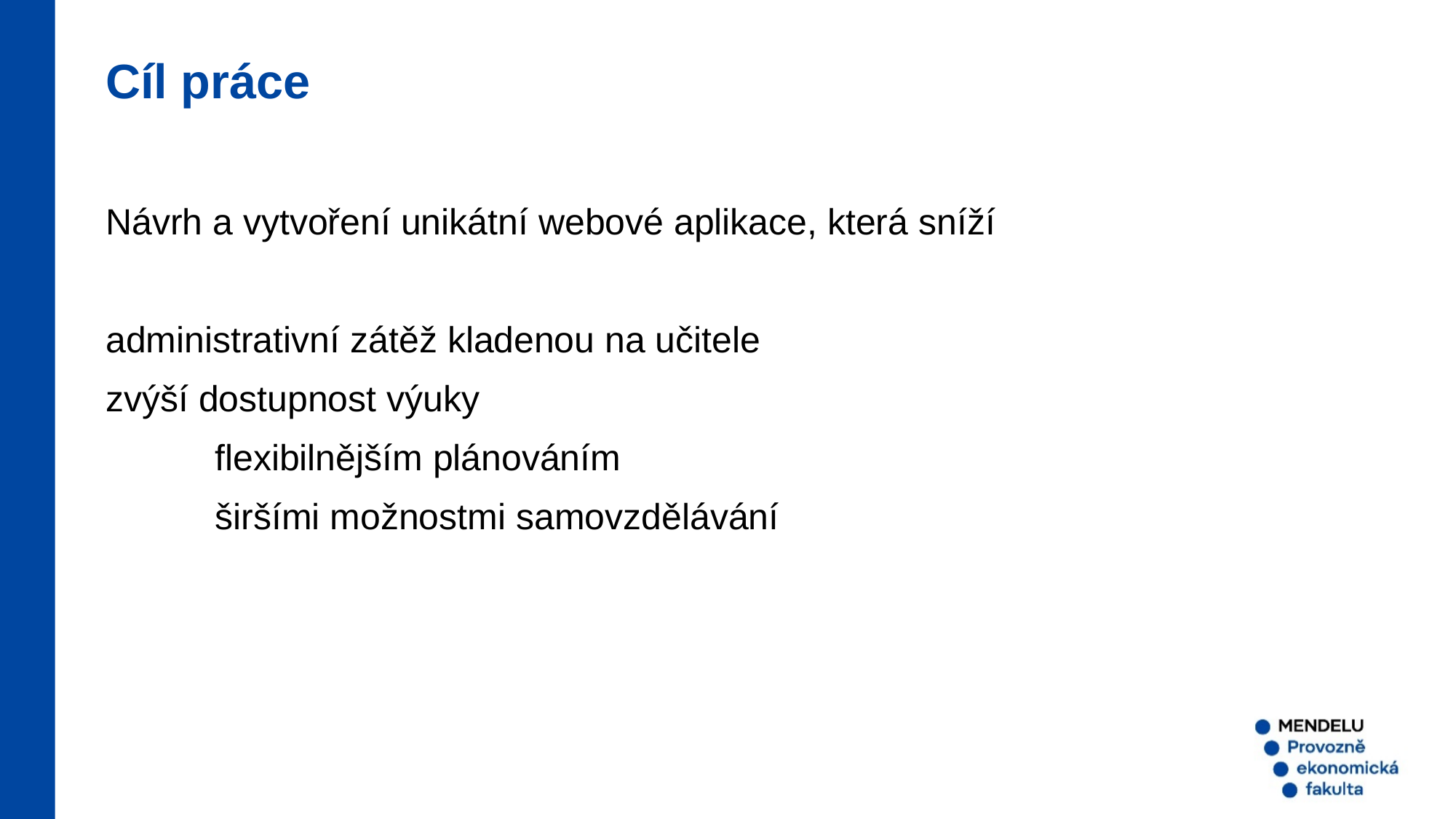

Cíl práce

Návrh a vytvoření unikátní webové aplikace, která sníží

administrativní zátěž kladenou na učitele
zvýší dostupnost výuky
	flexibilnějším plánováním
	širšími možnostmi samovzdělávání